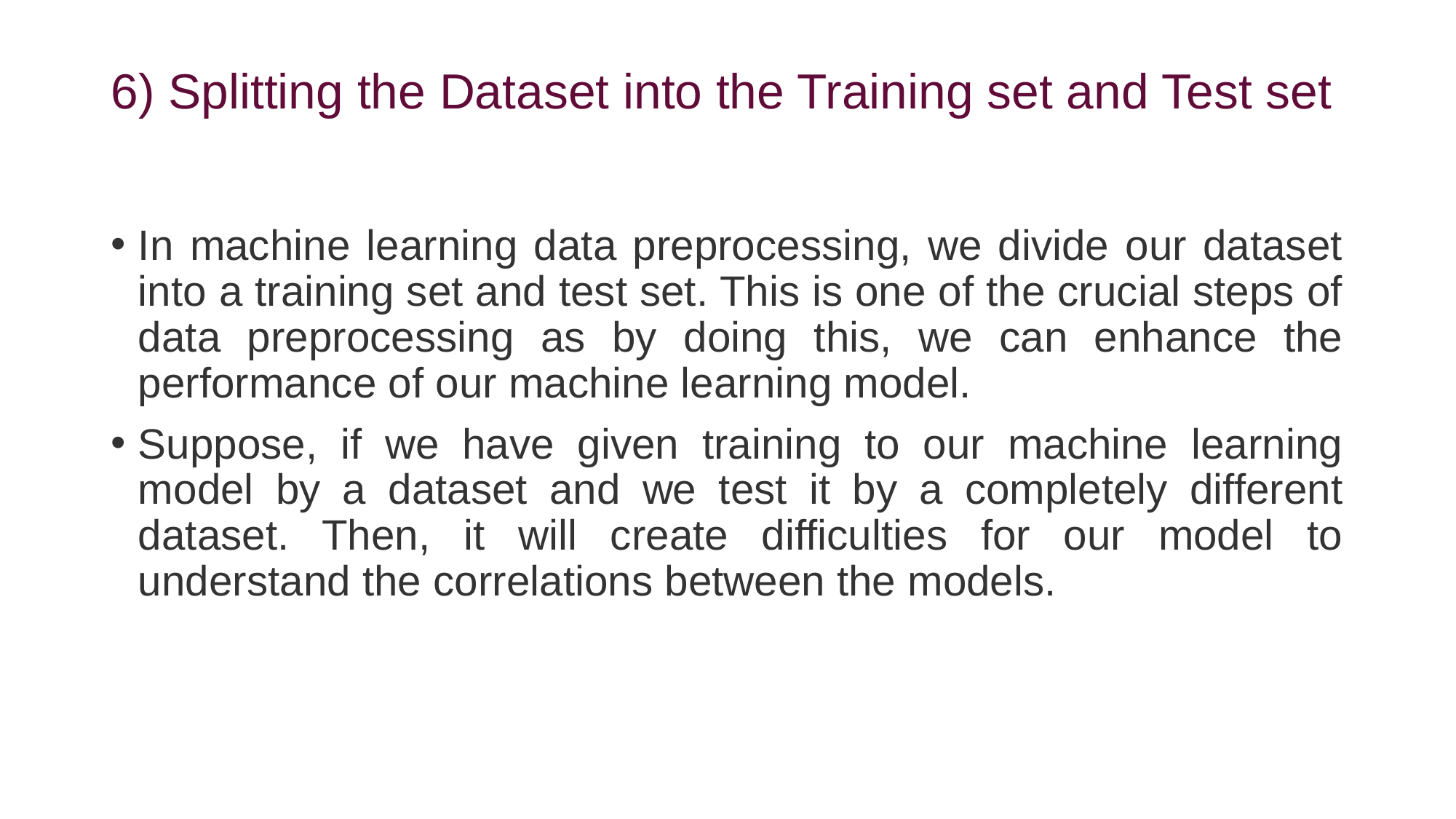

# 6) Splitting the Dataset into the Training set and Test set
In machine learning data preprocessing, we divide our dataset into a training set and test set. This is one of the crucial steps of data preprocessing as by doing this, we can enhance the performance of our machine learning model.
Suppose, if we have given training to our machine learning model by a dataset and we test it by a completely different dataset. Then, it will create difficulties for our model to understand the correlations between the models.